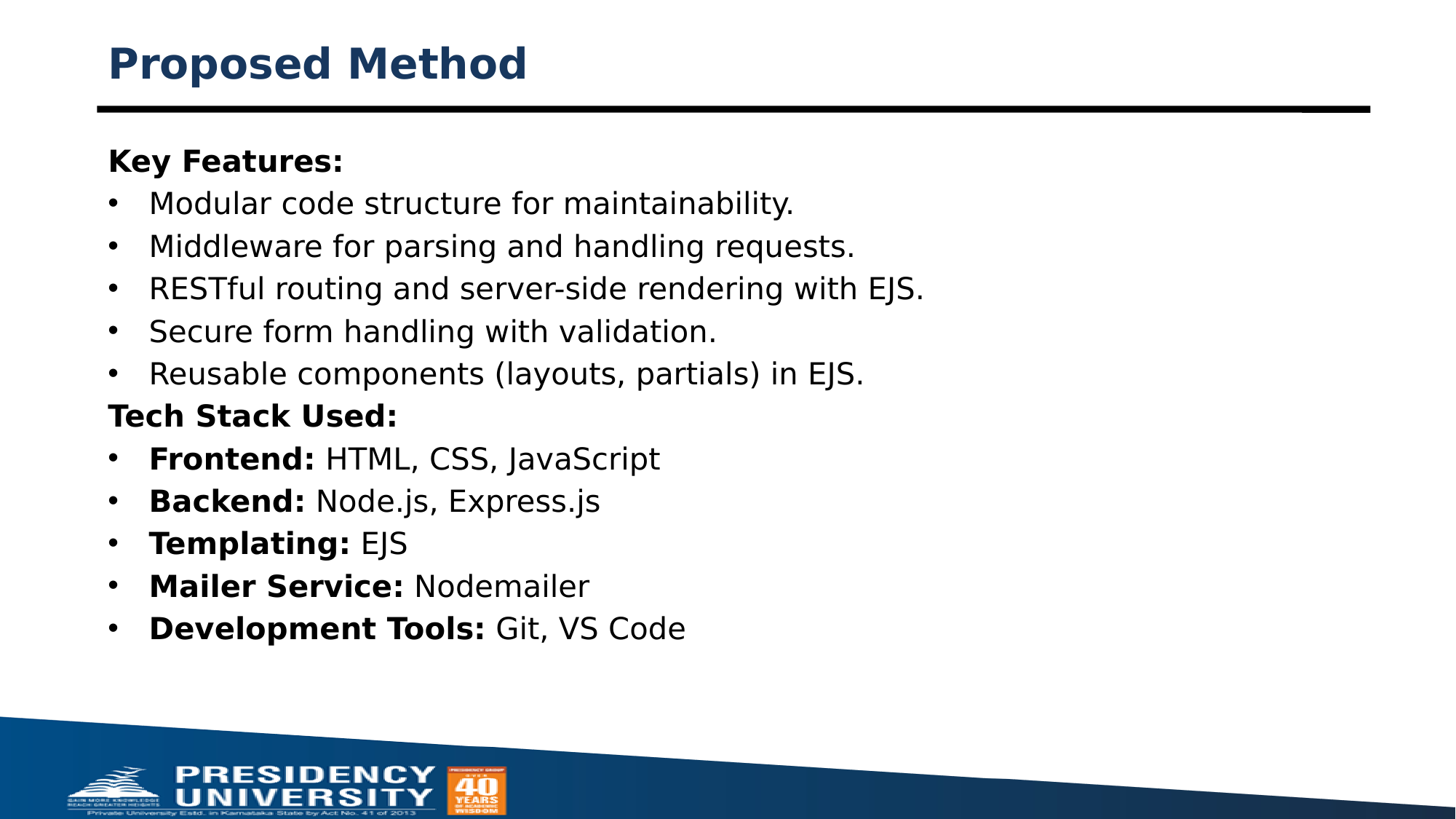

# Proposed Method
Key Features:
Modular code structure for maintainability.
Middleware for parsing and handling requests.
RESTful routing and server-side rendering with EJS.
Secure form handling with validation.
Reusable components (layouts, partials) in EJS.
Tech Stack Used:
Frontend: HTML, CSS, JavaScript
Backend: Node.js, Express.js
Templating: EJS
Mailer Service: Nodemailer
Development Tools: Git, VS Code